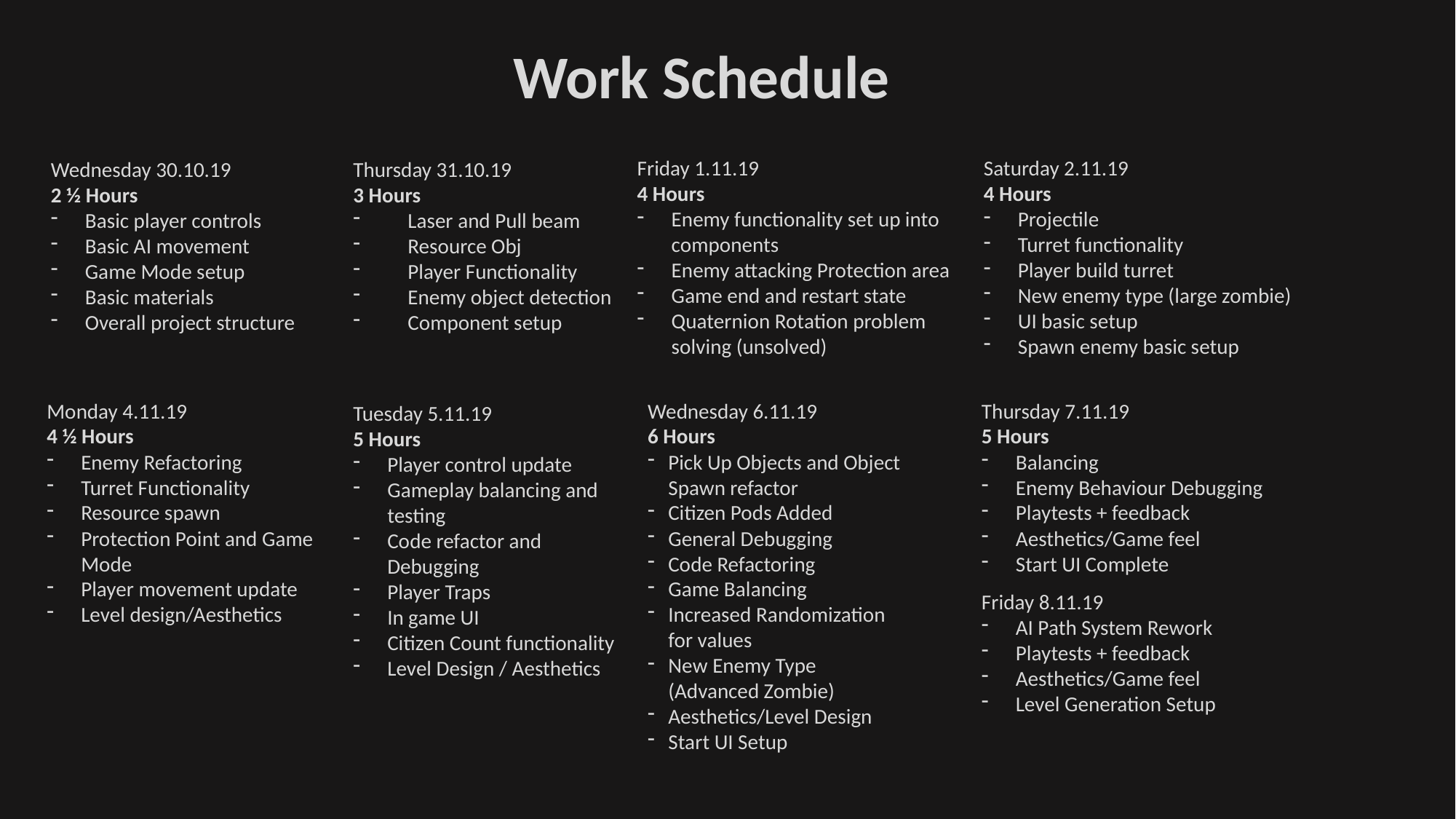

Work Schedule
Friday 1.11.19
4 Hours
Enemy functionality set up into components
Enemy attacking Protection area
Game end and restart state
Quaternion Rotation problem solving (unsolved)
Saturday 2.11.19
4 Hours
Projectile
Turret functionality
Player build turret
New enemy type (large zombie)
UI basic setup
Spawn enemy basic setup
Wednesday 30.10.19
2 ½ Hours
Basic player controls
Basic AI movement
Game Mode setup
Basic materials
Overall project structure
Thursday 31.10.19
3 Hours
Laser and Pull beam
Resource Obj
Player Functionality
Enemy object detection
Component setup
Thursday 7.11.19
5 Hours
Balancing
Enemy Behaviour Debugging
Playtests + feedback
Aesthetics/Game feel
Start UI Complete

Monday 4.11.19
4 ½ Hours
Enemy Refactoring
Turret Functionality
Resource spawn
Protection Point and Game Mode
Player movement update
Level design/Aesthetics
Wednesday 6.11.19
6 Hours
Pick Up Objects and Object Spawn refactor
Citizen Pods Added
General Debugging
Code Refactoring
Game Balancing
Increased Randomization for values
New Enemy Type (Advanced Zombie)
Aesthetics/Level Design
Start UI Setup

Tuesday 5.11.19
5 Hours
Player control update
Gameplay balancing and testing
Code refactor and Debugging
Player Traps
In game UI
Citizen Count functionality
Level Design / Aesthetics
Friday 8.11.19
AI Path System Rework
Playtests + feedback
Aesthetics/Game feel
Level Generation Setup